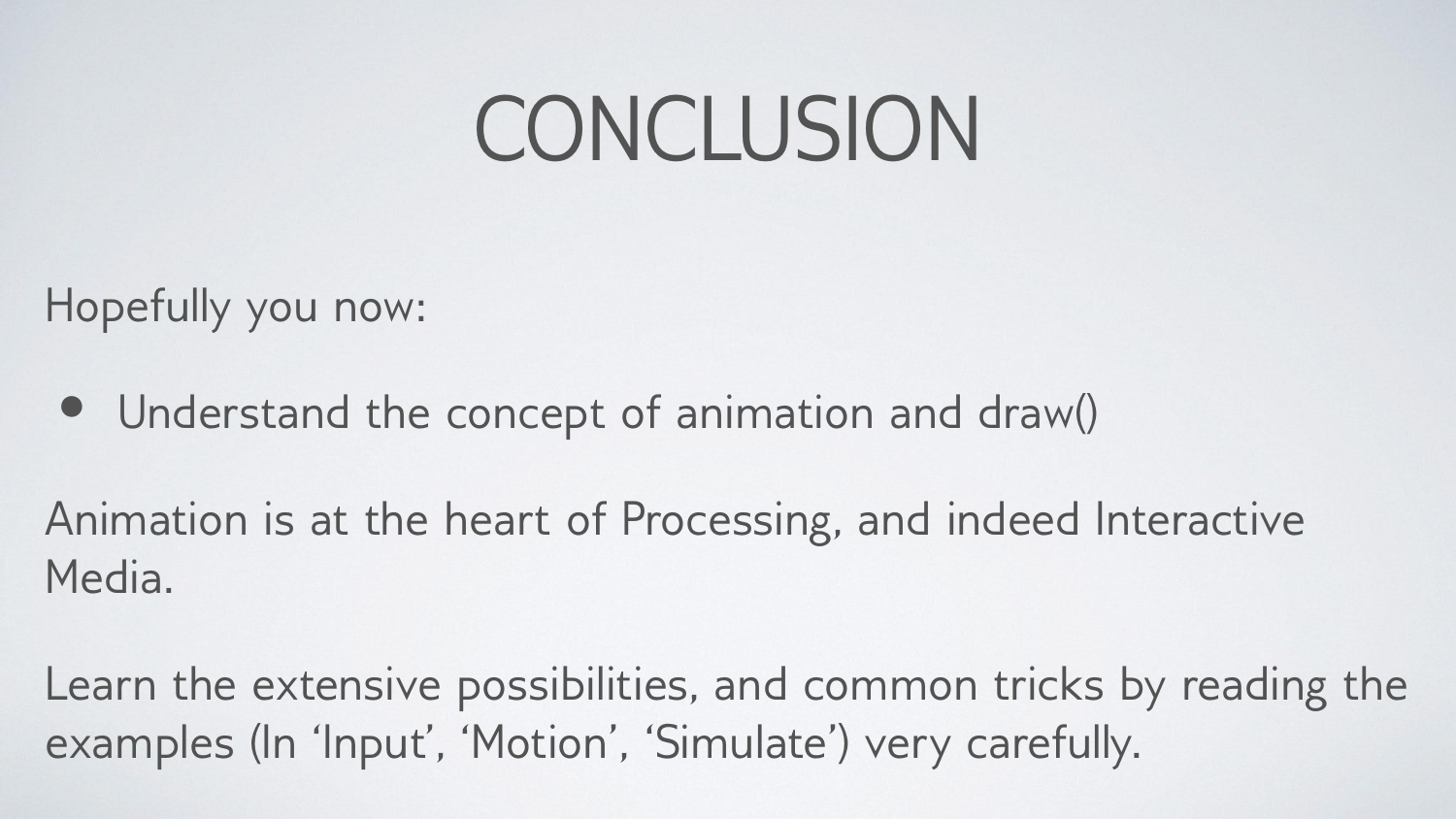

# CONCLUSION
Hopefully you now:
Understand the concept of animation and draw()
Animation is at the heart of Processing, and indeed Interactive Media.
Learn the extensive possibilities, and common tricks by reading the examples (In ‘Input’, ‘Motion’, ‘Simulate’) very carefully.